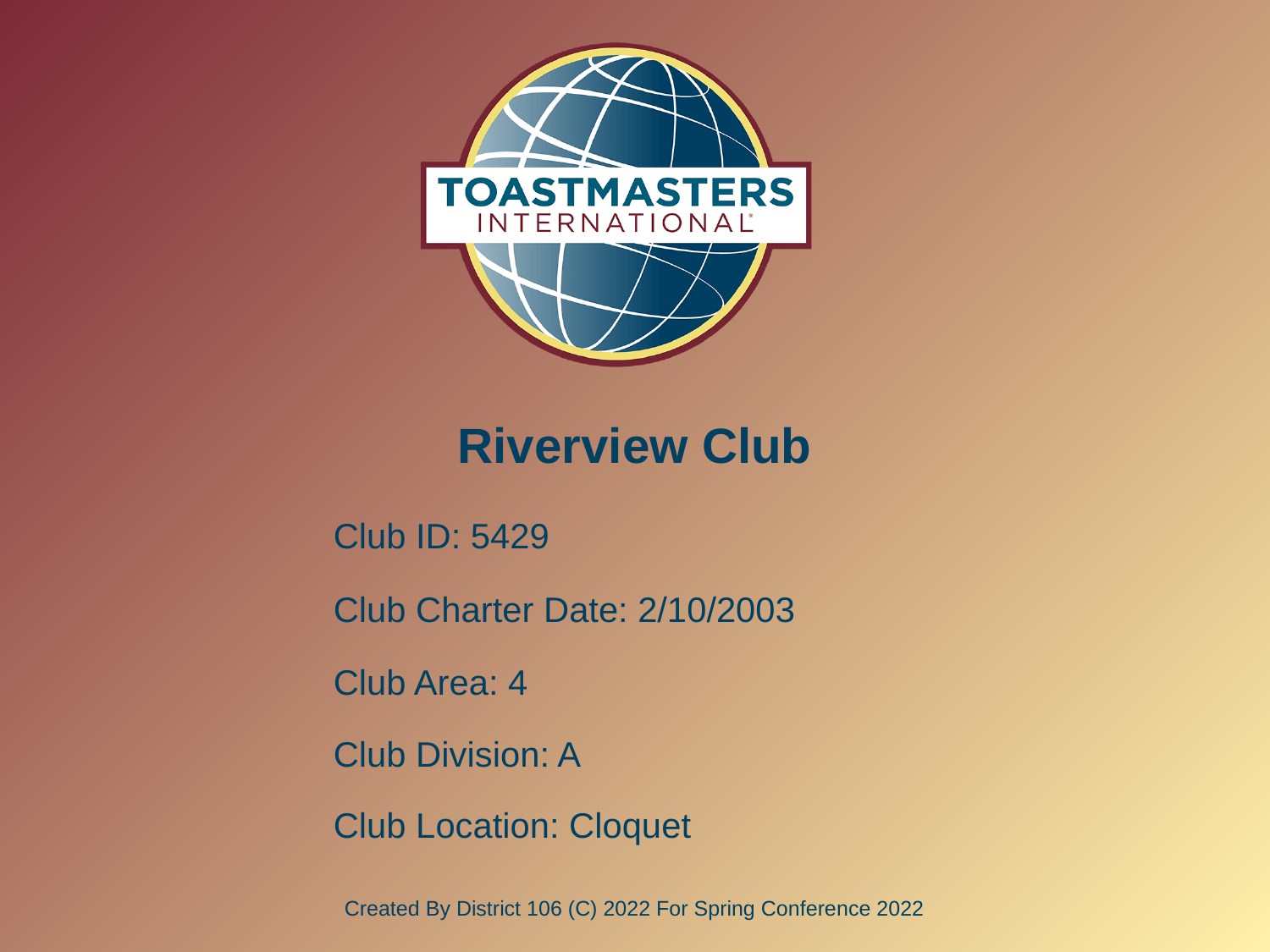

# Riverview Club
Club ID: 5429
Club Charter Date: 2/10/2003
Club Area: 4
Club Division: A
Club Location: Cloquet
Created By District 106 (C) 2022 For Spring Conference 2022